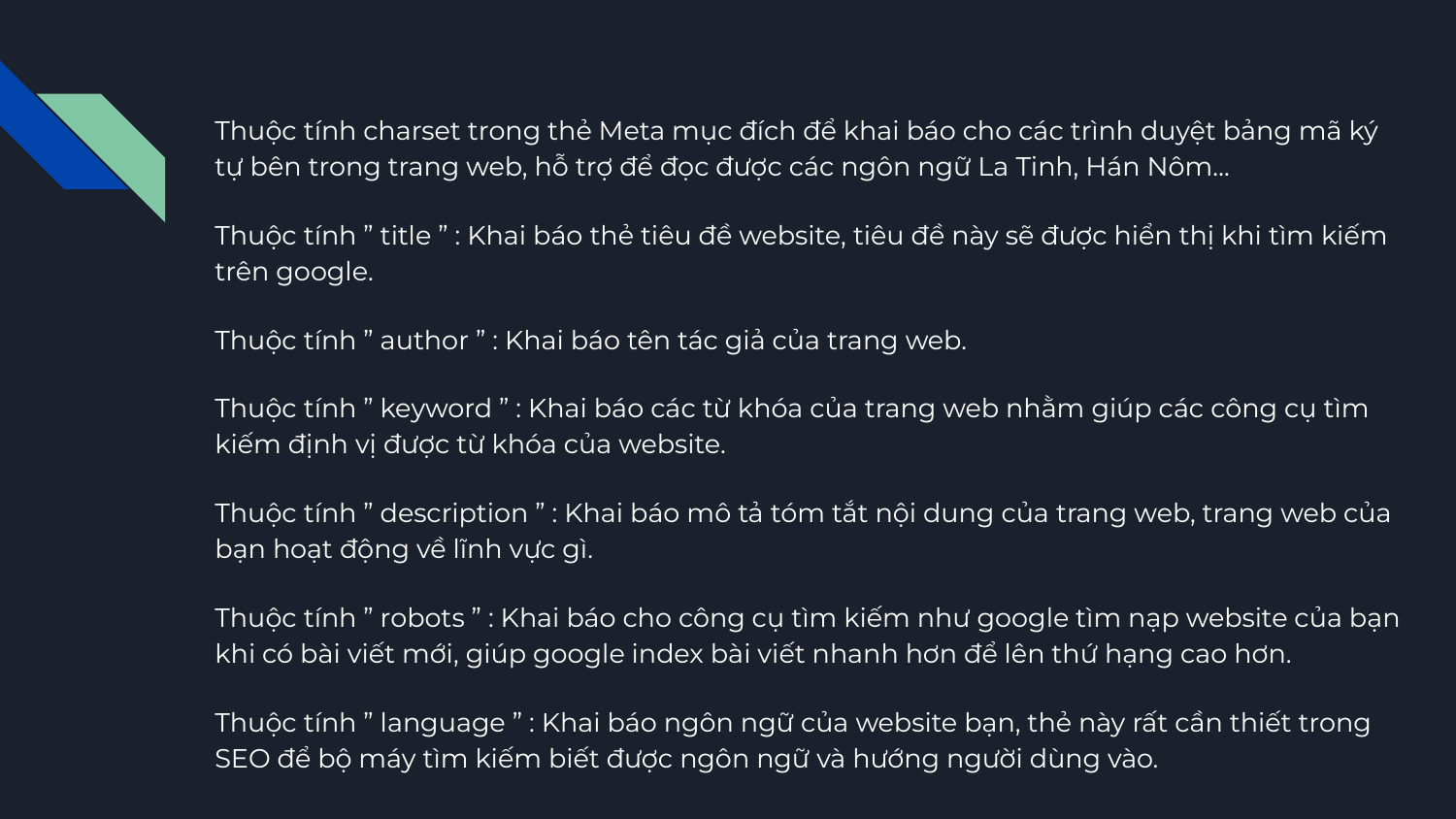

Thuộc tính charset trong thẻ Meta mục đích để khai báo cho các trình duyệt bảng mã ký tự bên trong trang web, hỗ trợ để đọc được các ngôn ngữ La Tinh, Hán Nôm…
Thuộc tính ” title ” : Khai báo thẻ tiêu đề website, tiêu đề này sẽ được hiển thị khi tìm kiếm trên google.
Thuộc tính ” author ” : Khai báo tên tác giả của trang web.
Thuộc tính ” keyword ” : Khai báo các từ khóa của trang web nhằm giúp các công cụ tìm kiếm định vị được từ khóa của website.
Thuộc tính ” description ” : Khai báo mô tả tóm tắt nội dung của trang web, trang web của bạn hoạt động về lĩnh vực gì.
Thuộc tính ” robots ” : Khai báo cho công cụ tìm kiếm như google tìm nạp website của bạn khi có bài viết mới, giúp google index bài viết nhanh hơn để lên thứ hạng cao hơn.
Thuộc tính ” language ” : Khai báo ngôn ngữ của website bạn, thẻ này rất cần thiết trong SEO để bộ máy tìm kiếm biết được ngôn ngữ và hướng người dùng vào.